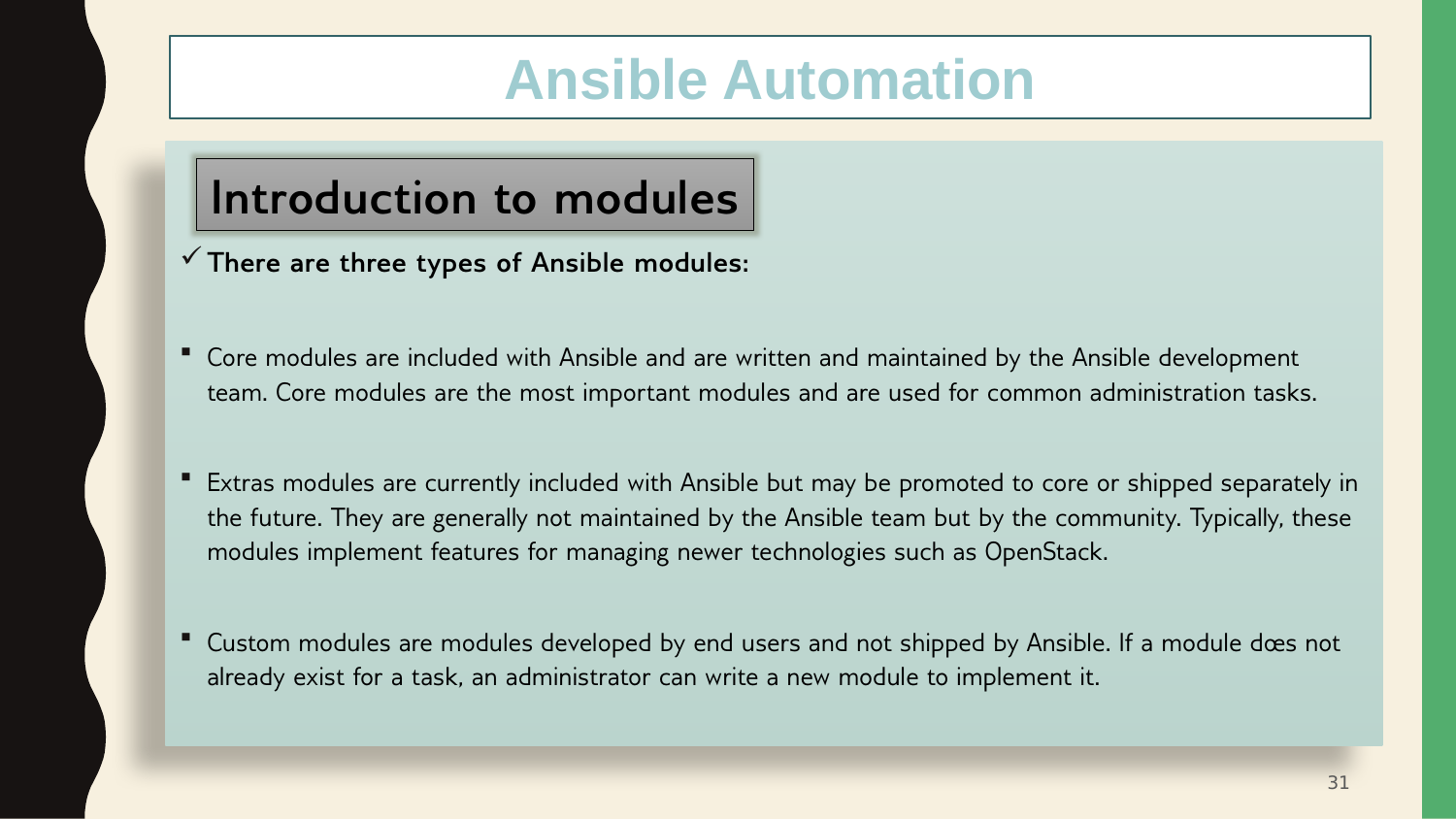

Ansible Automation
#

There are three types of Ansible modules:

Core modules are included with Ansible and are written and maintained by the Ansible development team. Core modules are the most important modules and are used for common administration tasks.

Extras modules are currently included with Ansible but may be promoted to core or shipped separately in the future. They are generally not maintained by the Ansible team but by the community. Typically, these modules implement features for managing newer technologies such as OpenStack.

Custom modules are modules developed by end users and not shipped by Ansible. If a module does not already exist for a task, an administrator can write a new module to implement it.

Introduction to modules
31